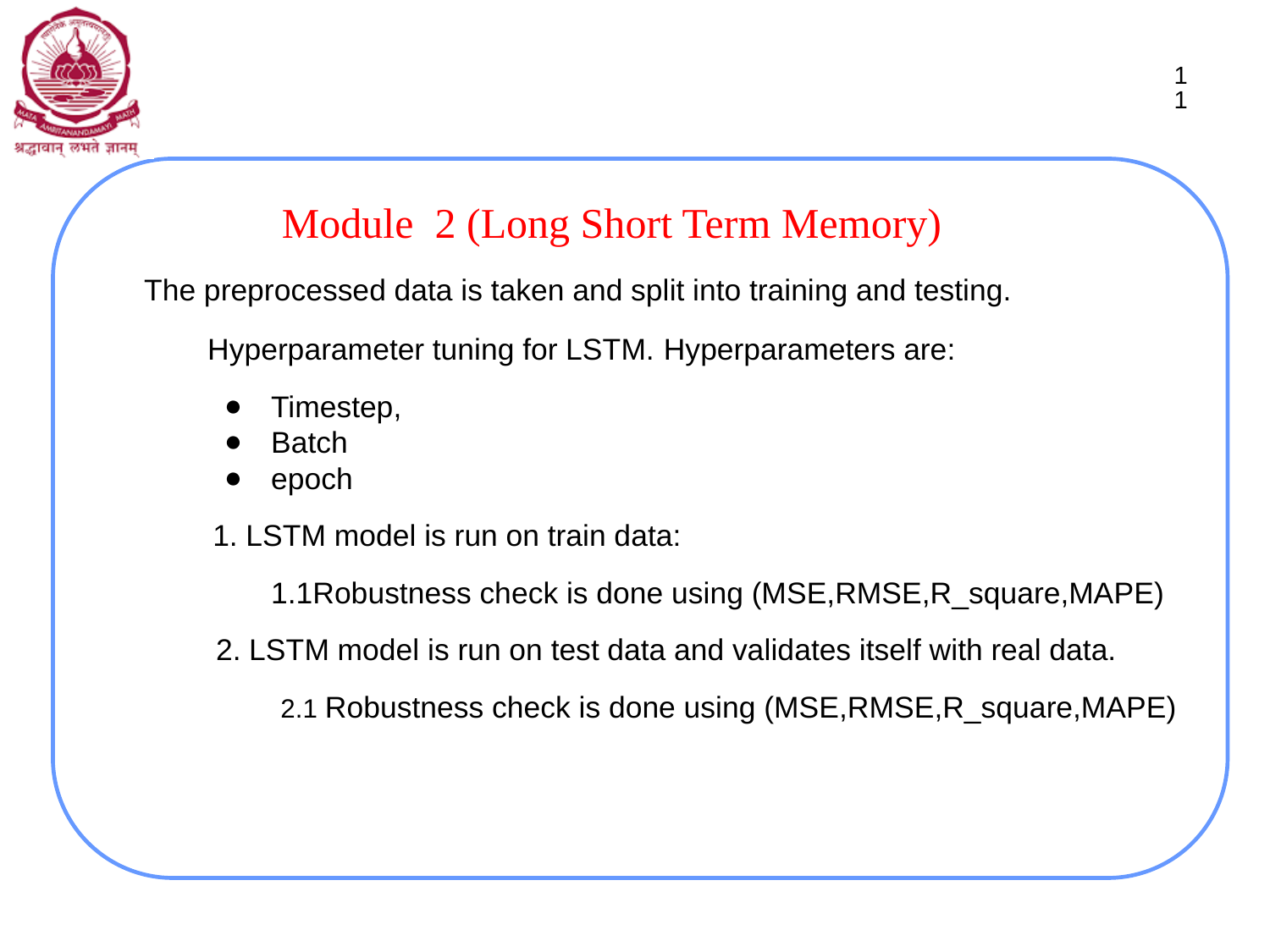

11
# Module  2 (Long Short Term Memory)
The preprocessed data is taken and split into training and testing.
Hyperparameter tuning for LSTM. Hyperparameters are:
Timestep,
Batch
epoch
                1. LSTM model is run on train data:
1.1Robustness check is done using (MSE,RMSE,R_square,MAPE)
 2. LSTM model is run on test data and validates itself with real data.
                           2.1 Robustness check is done using (MSE,RMSE,R_square,MAPE)